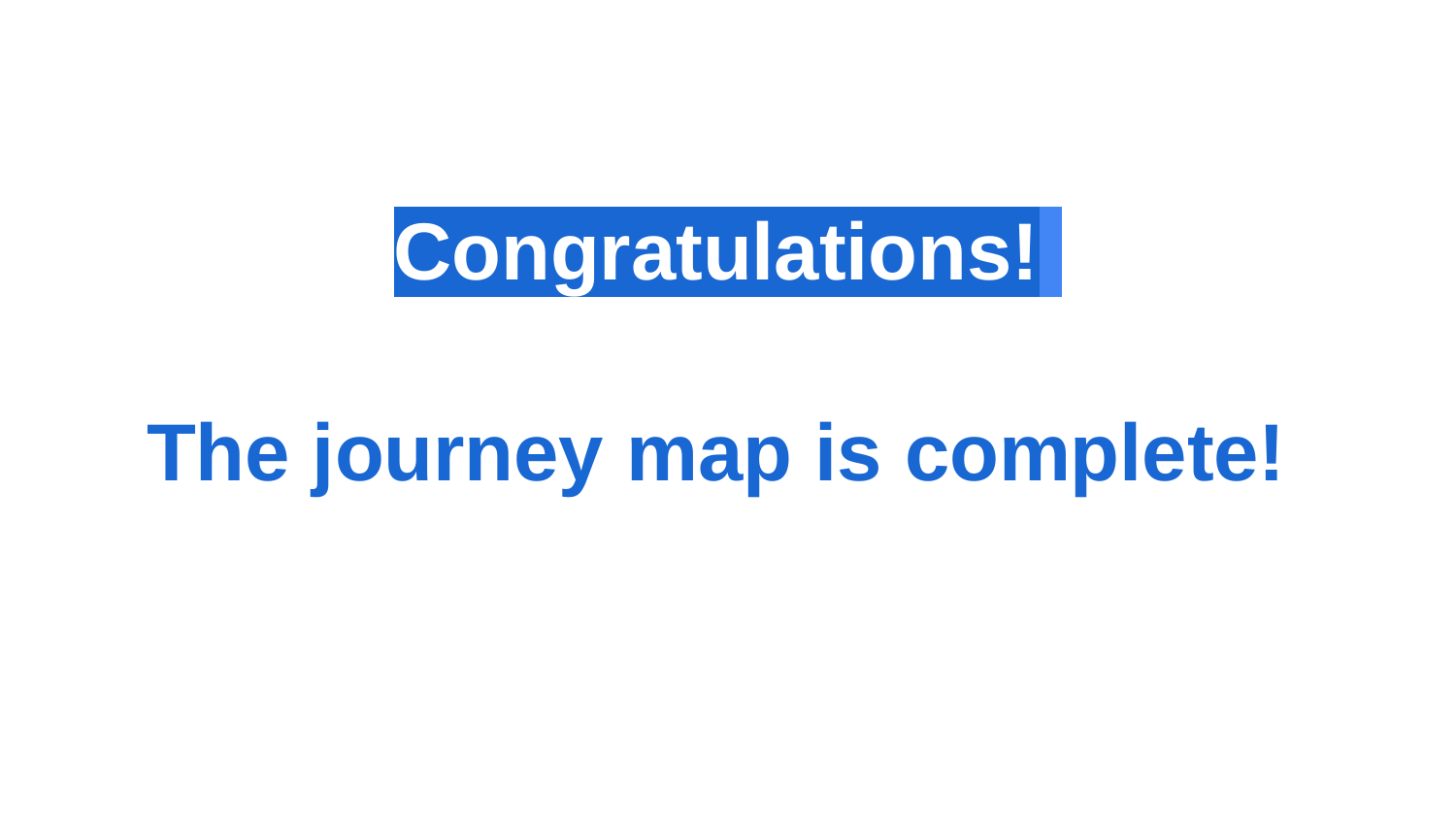

# Congratulations!

The journey map is complete!